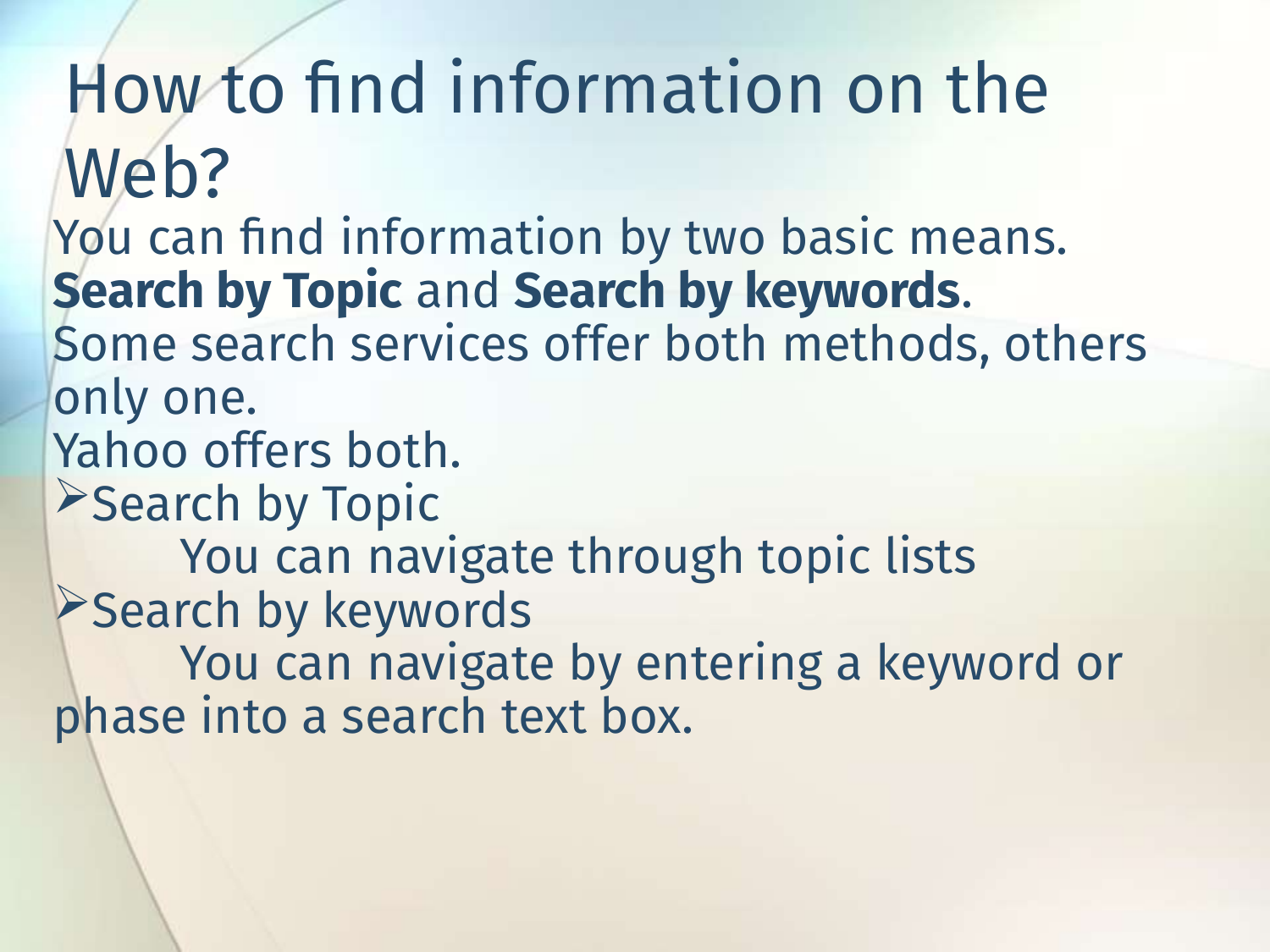

# How to find information on the Web?
You can find information by two basic means.
Search by Topic and Search by keywords.
Some search services offer both methods, others only one.
Yahoo offers both.
Search by Topic
	You can navigate through topic lists
Search by keywords
	You can navigate by entering a keyword or phase into a search text box.